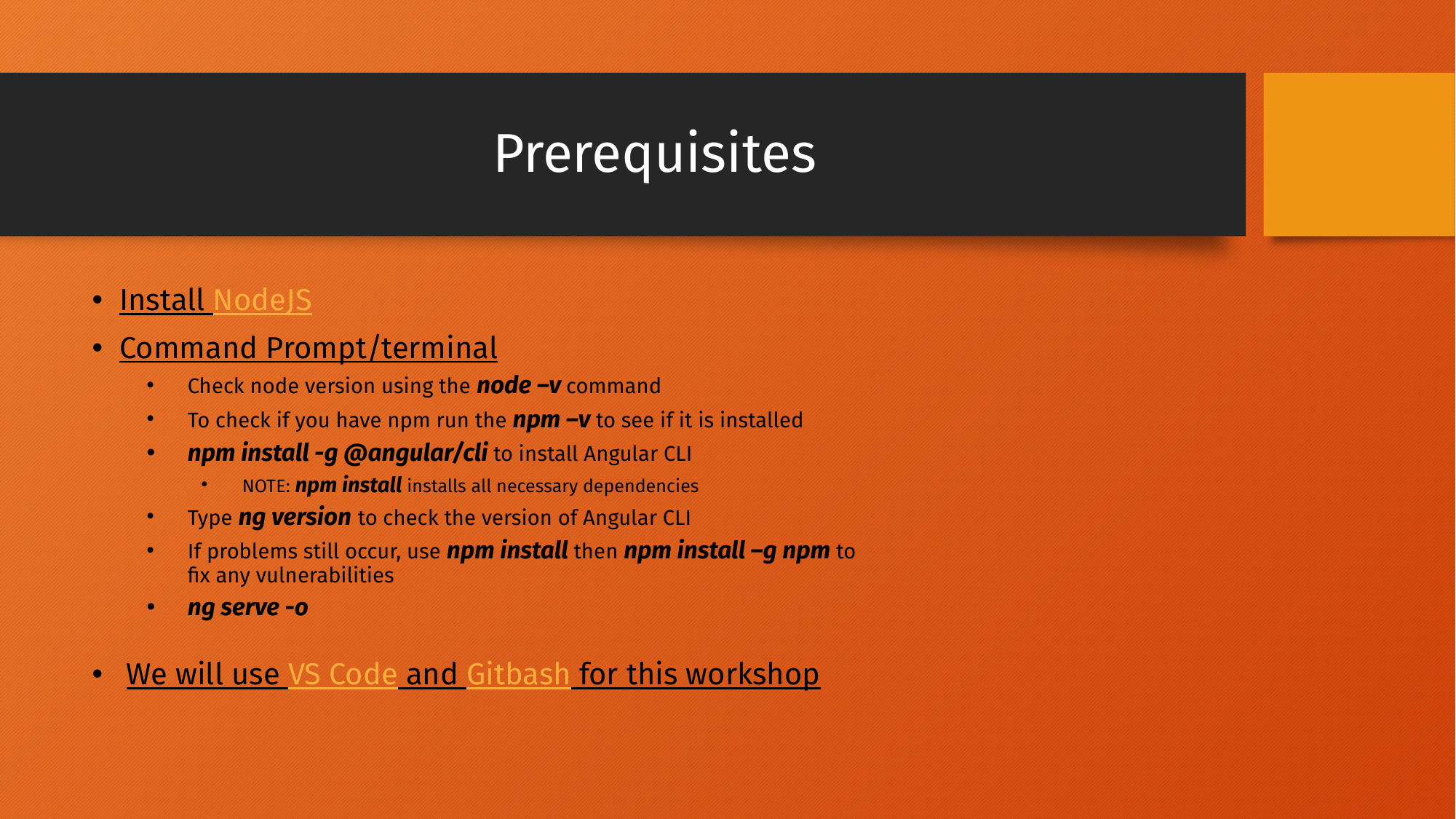

# Prerequisites
Install NodeJS
Command Prompt/terminal
Check node version using the node –v command
To check if you have npm run the npm –v to see if it is installed
npm install -g @angular/cli to install Angular CLI
NOTE: npm install installs all necessary dependencies
Type ng version to check the version of Angular CLI
If problems still occur, use npm install then npm install –g npm to
fix any vulnerabilities
ng serve -o

We will use VS Code and Gitbash for this workshop